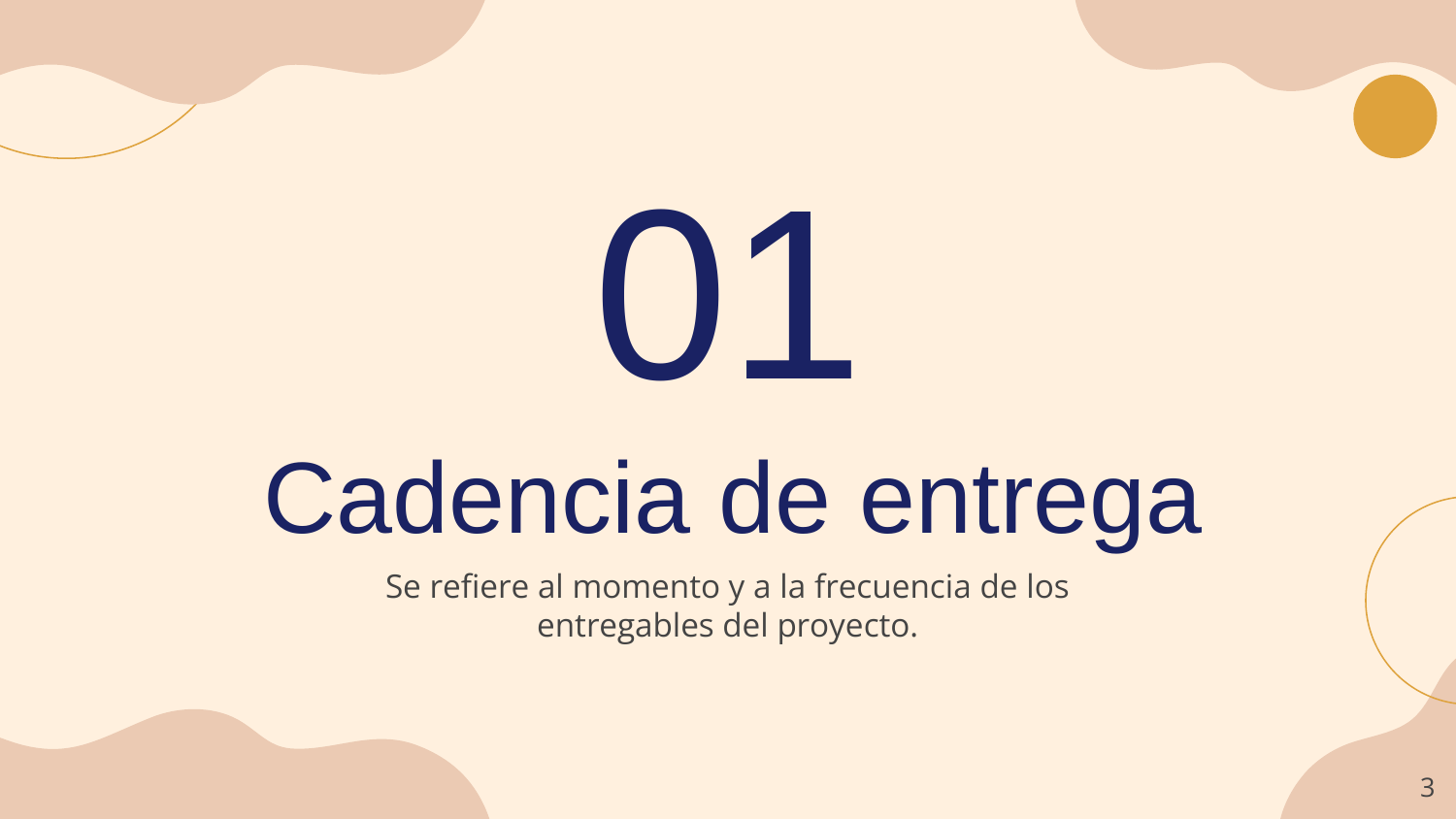

01
# Cadencia de entrega
Se refiere al momento y a la frecuencia de los entregables del proyecto.
3